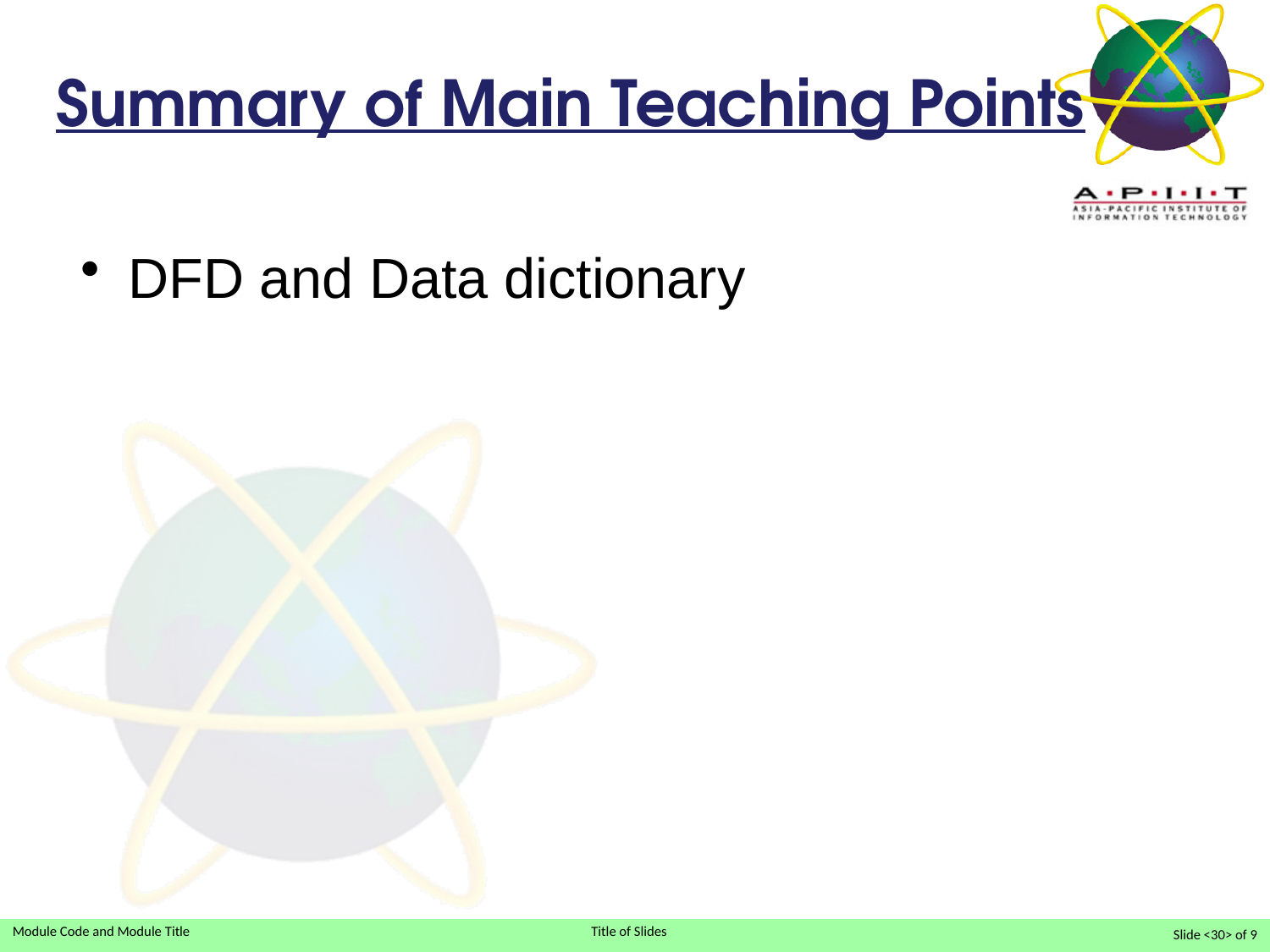

Summary of Main Teaching Points
DFD and Data dictionary
Slide <30> of 9